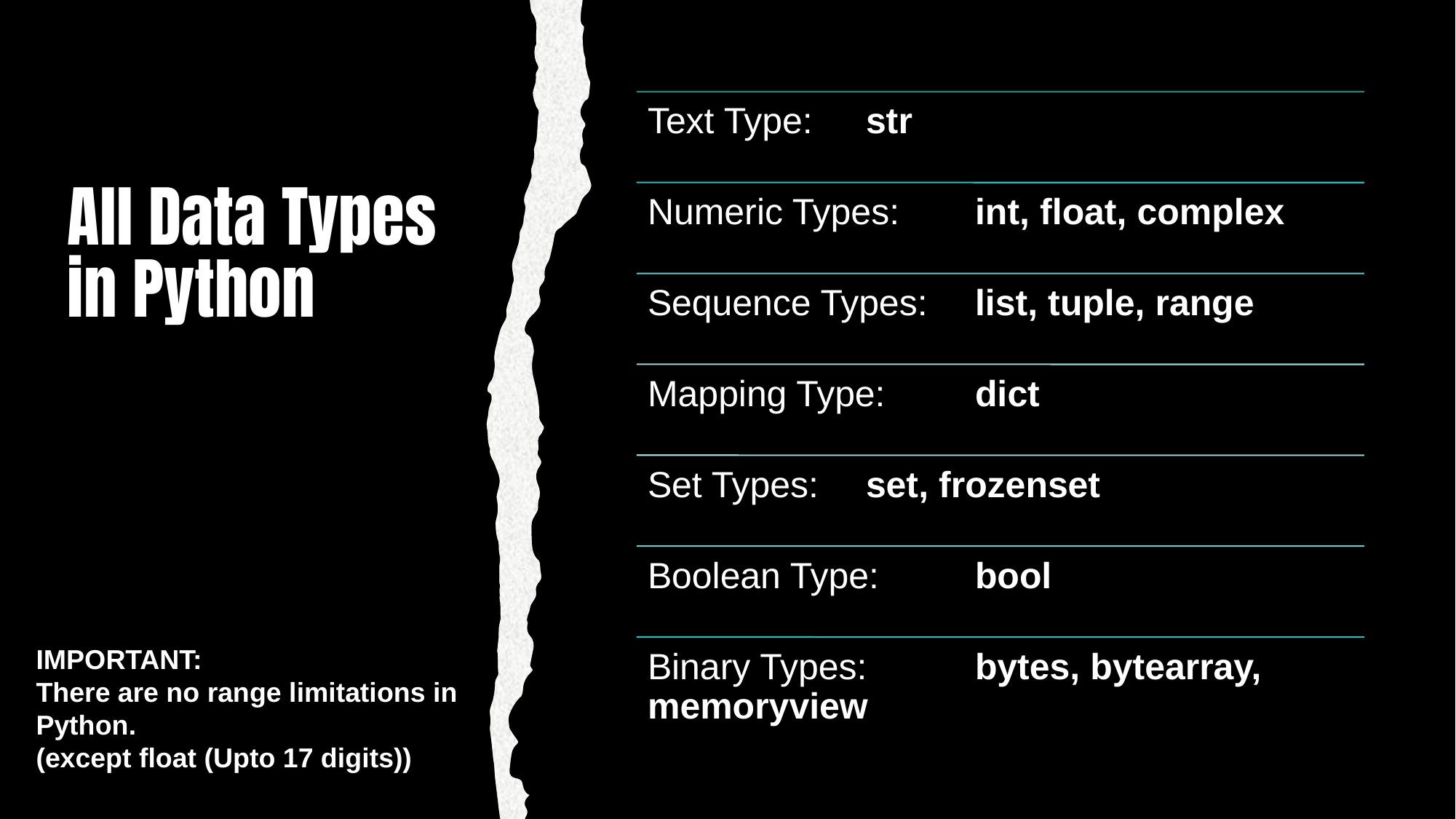

Text Type:	str
Numeric Types:	int, float, complex
Sequence Types:	list, tuple, range
Mapping Type:	dict
Set Types:	set, frozenset
Boolean Type:	bool
Binary Types:	bytes, bytearray, memoryview
# All Data Types in Python
IMPORTANT:
There are no range limitations in Python.
(except float (Upto 17 digits))